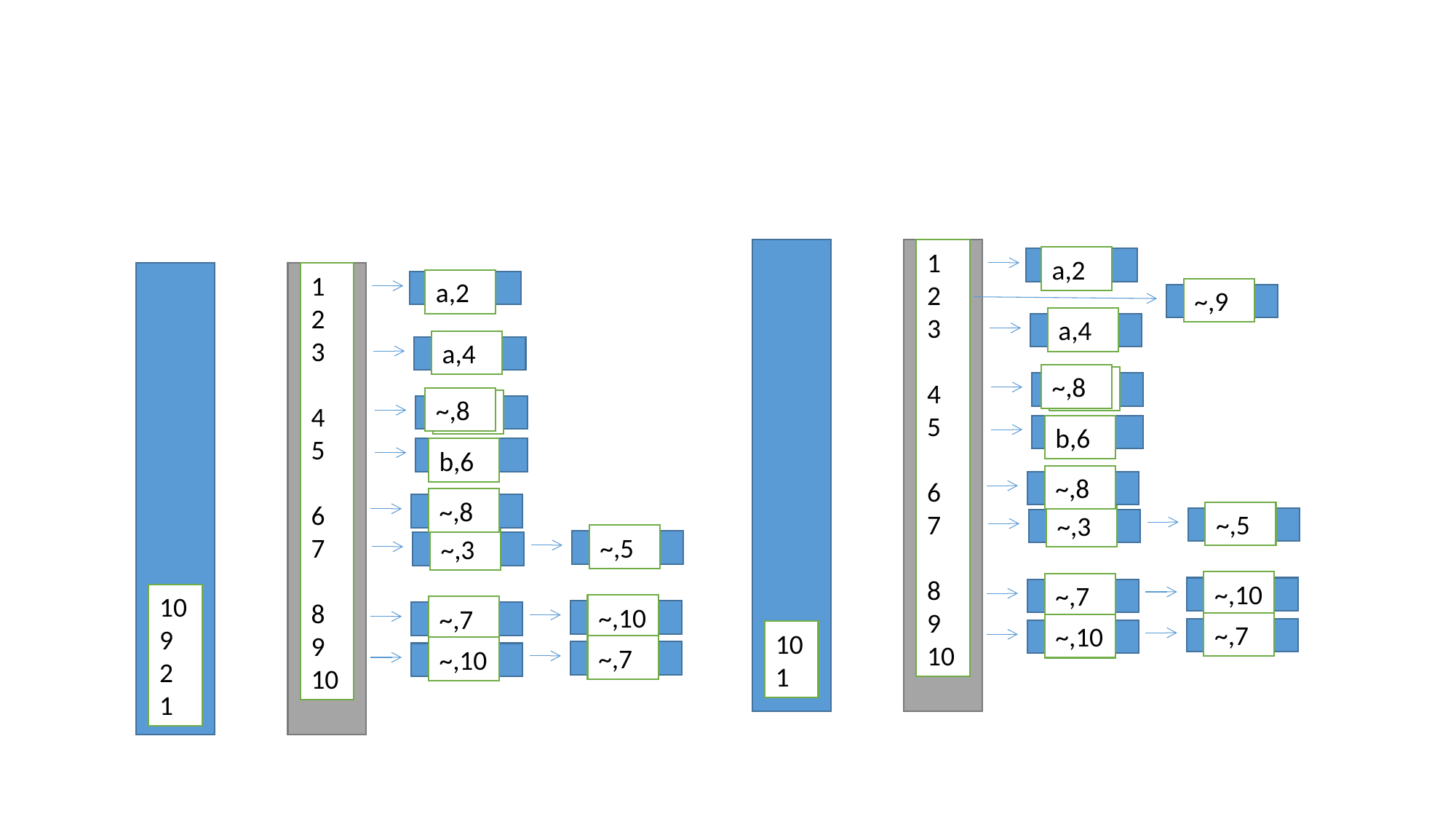

#

1
2
3

4
5

6
7

8
9
10
a,2

1
2
3

4
5

6
7

8
9
10
a,2

~,9

a,4

a,4

~,8
~,8

~,8
~,8

b,6

b,6
~,8

~,8

~,5
~,3

~,5
~,3

~,10
~,7

10
9
2
1
~,10
~,7

~,7
~,10

10
1
~,7
~,10